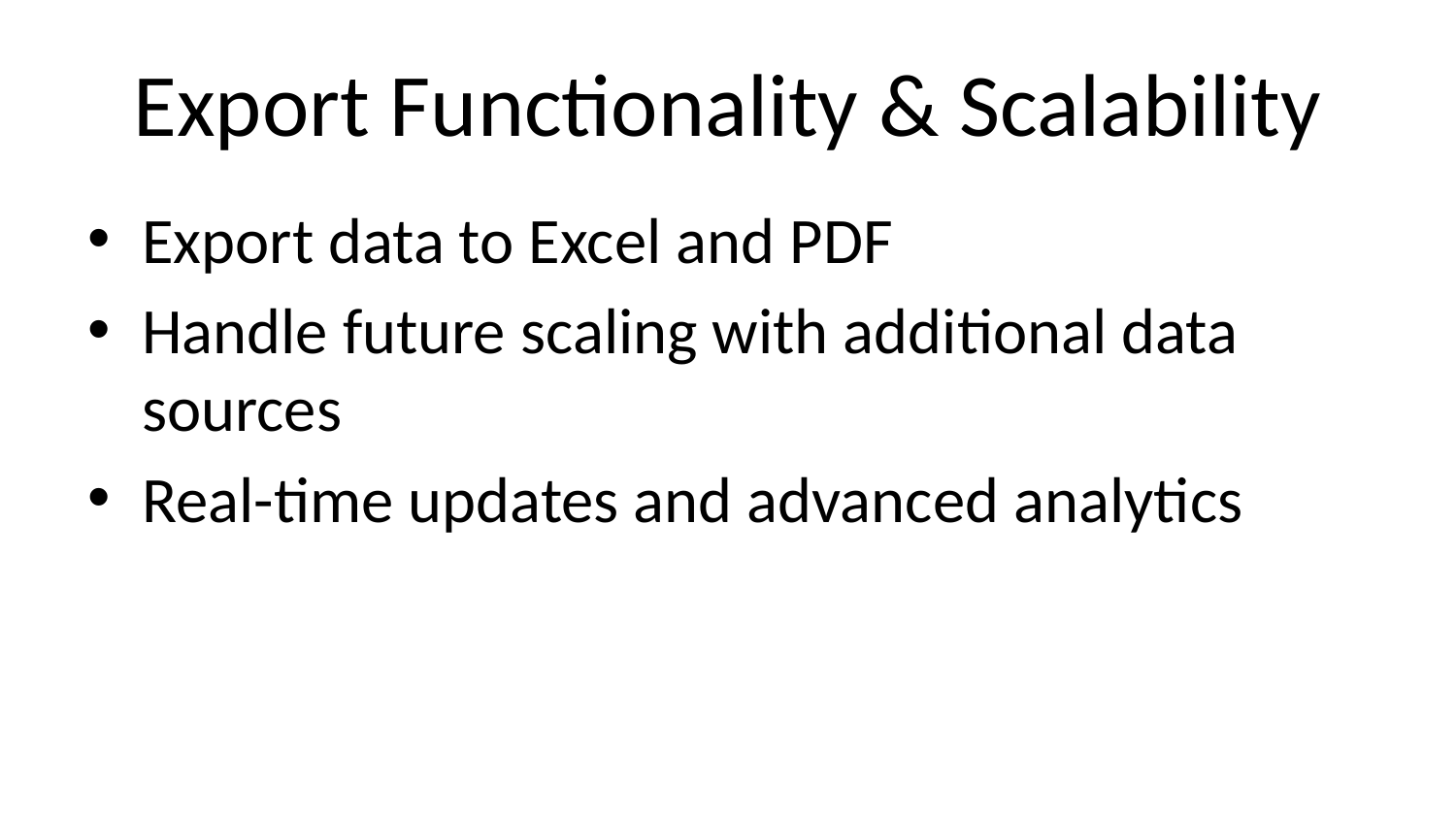

# Export Functionality & Scalability
Export data to Excel and PDF
Handle future scaling with additional data sources
Real-time updates and advanced analytics